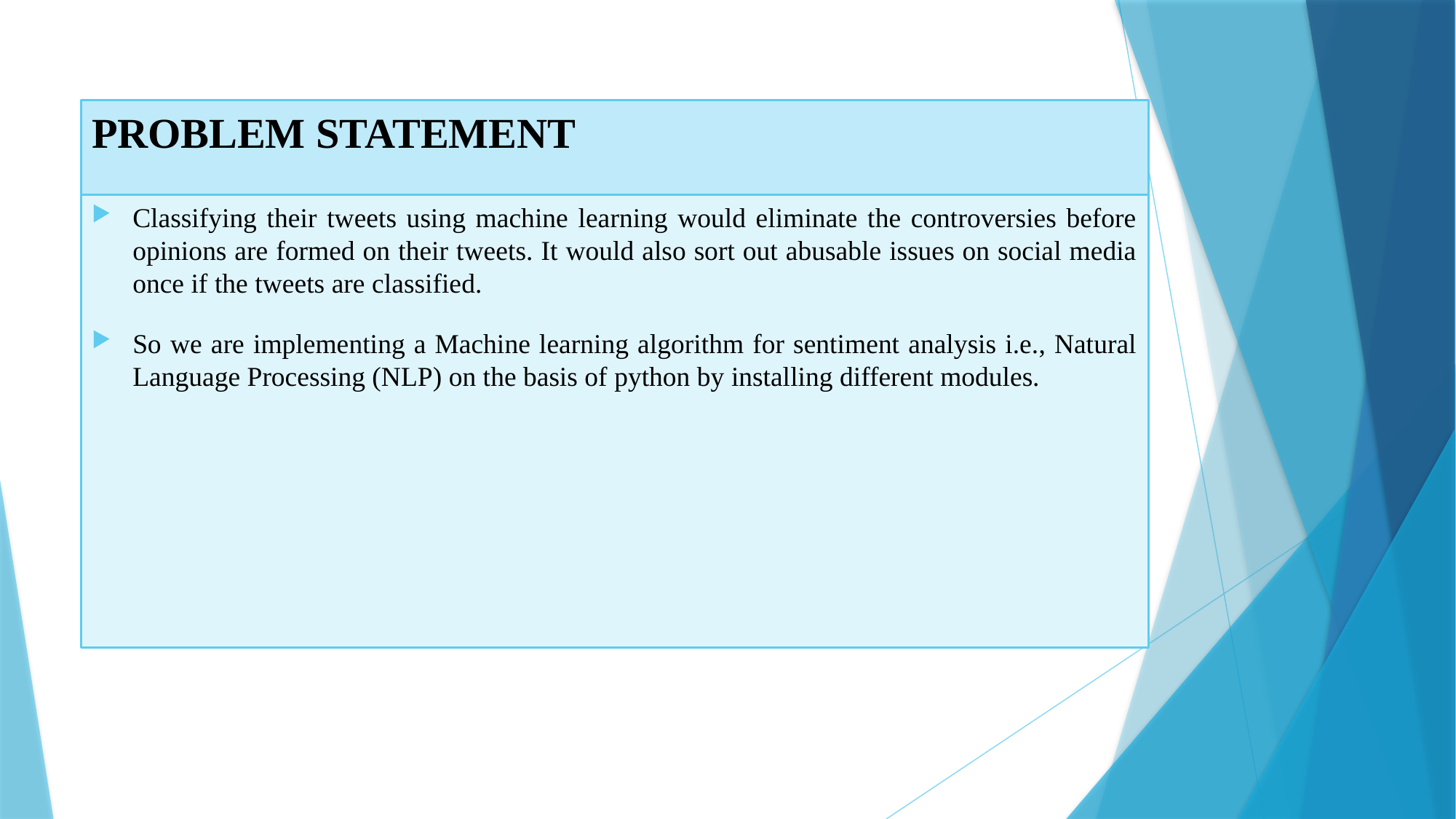

# PROBLEM STATEMENT
Classifying their tweets using machine learning would eliminate the controversies before opinions are formed on their tweets. It would also sort out abusable issues on social media once if the tweets are classified.
So we are implementing a Machine learning algorithm for sentiment analysis i.e., Natural Language Processing (NLP) on the basis of python by installing different modules.